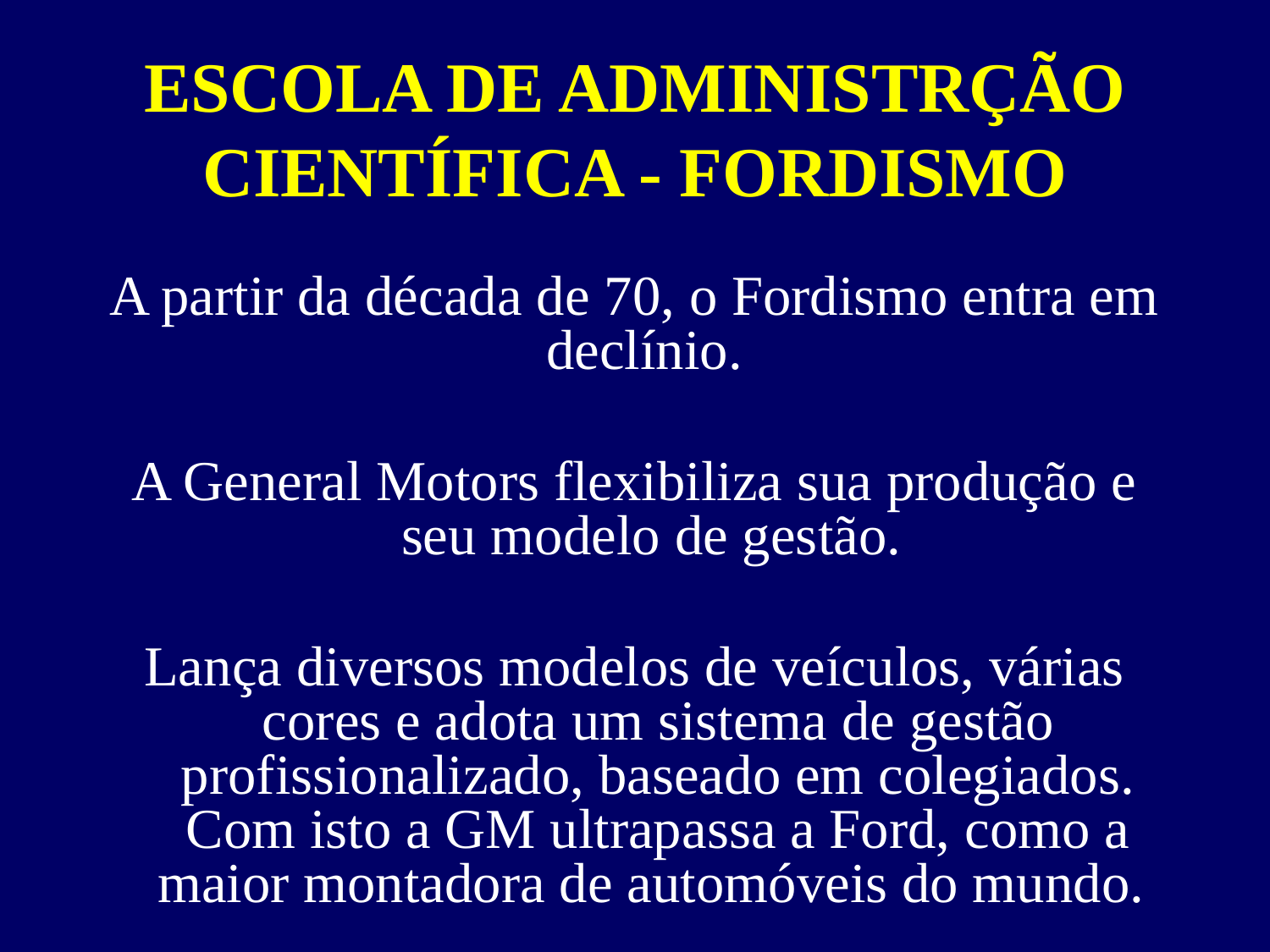

# ESCOLA DE ADMINISTRÇÃO CIENTÍFICA - FORDISMO
A partir da década de 70, o Fordismo entra em declínio.

A General Motors flexibiliza sua produção e seu modelo de gestão.

Lança diversos modelos de veículos, várias cores e adota um sistema de gestão profissionalizado, baseado em colegiados. Com isto a GM ultrapassa a Ford, como a maior montadora de automóveis do mundo.